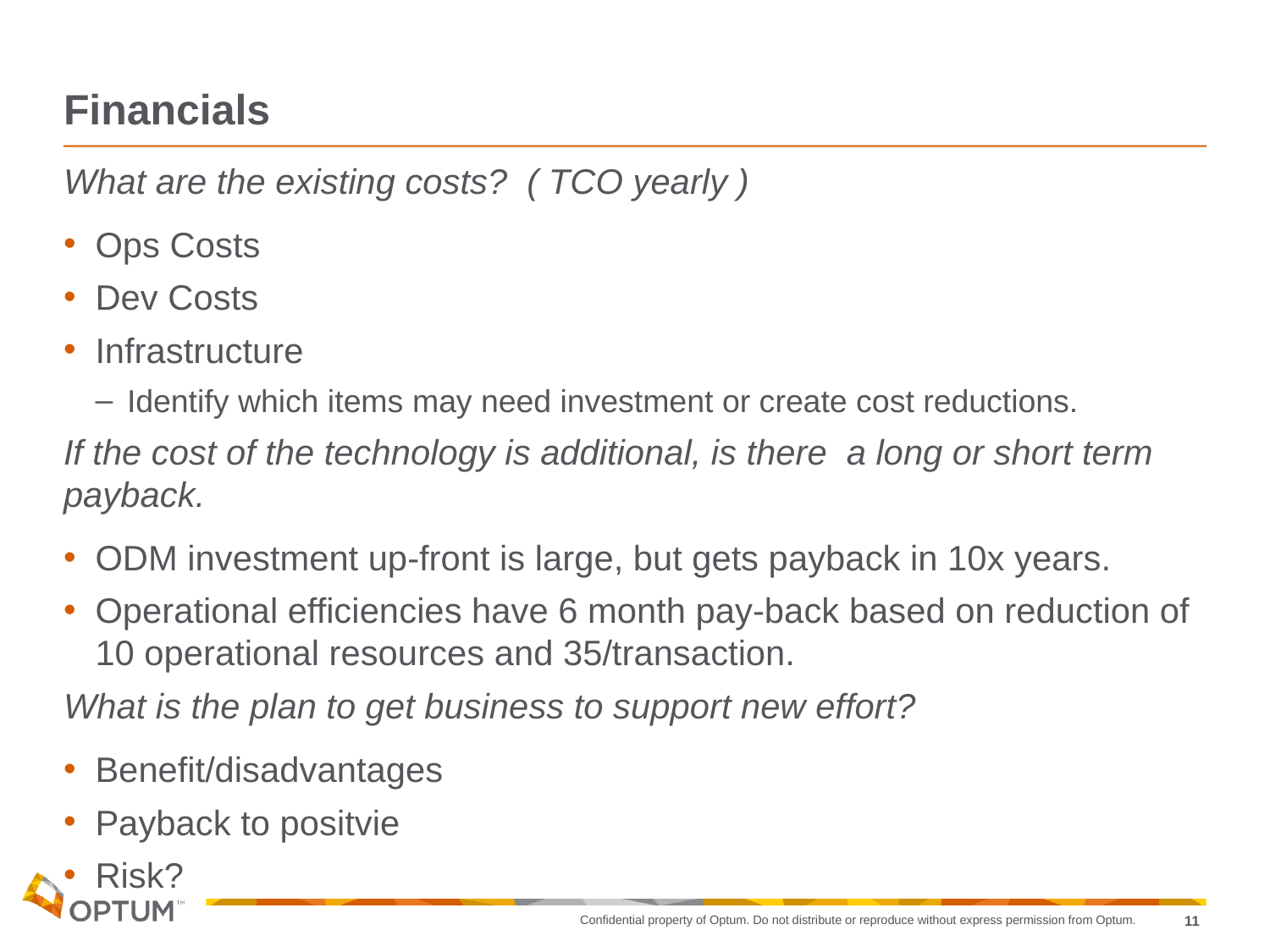

# Financials
What are the existing costs?  ( TCO yearly )
Ops Costs
Dev Costs
Infrastructure
Identify which items may need investment or create cost reductions.
If the cost of the technology is additional, is there  a long or short term payback.
ODM investment up-front is large, but gets payback in 10x years.
Operational efficiencies have 6 month pay-back based on reduction of 10 operational resources and 35/transaction.
What is the plan to get business to support new effort?
Benefit/disadvantages
Payback to positvie
Risk?